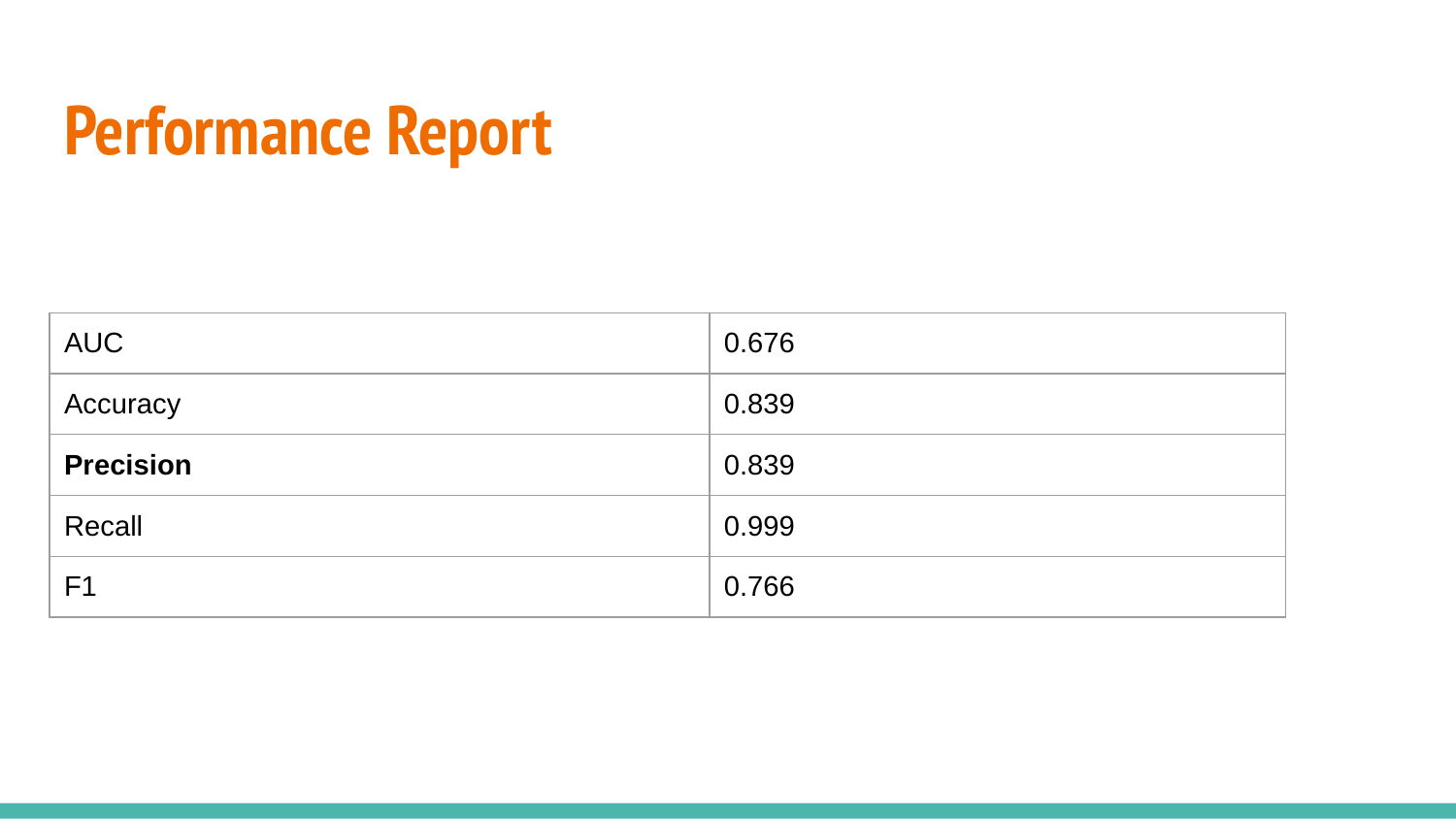

# Performance Report

| AUC | 0.676 |
| --- | --- |
| Accuracy | 0.839 |
| Precision | 0.839 |
| Recall | 0.999 |
| F1 | 0.766 |